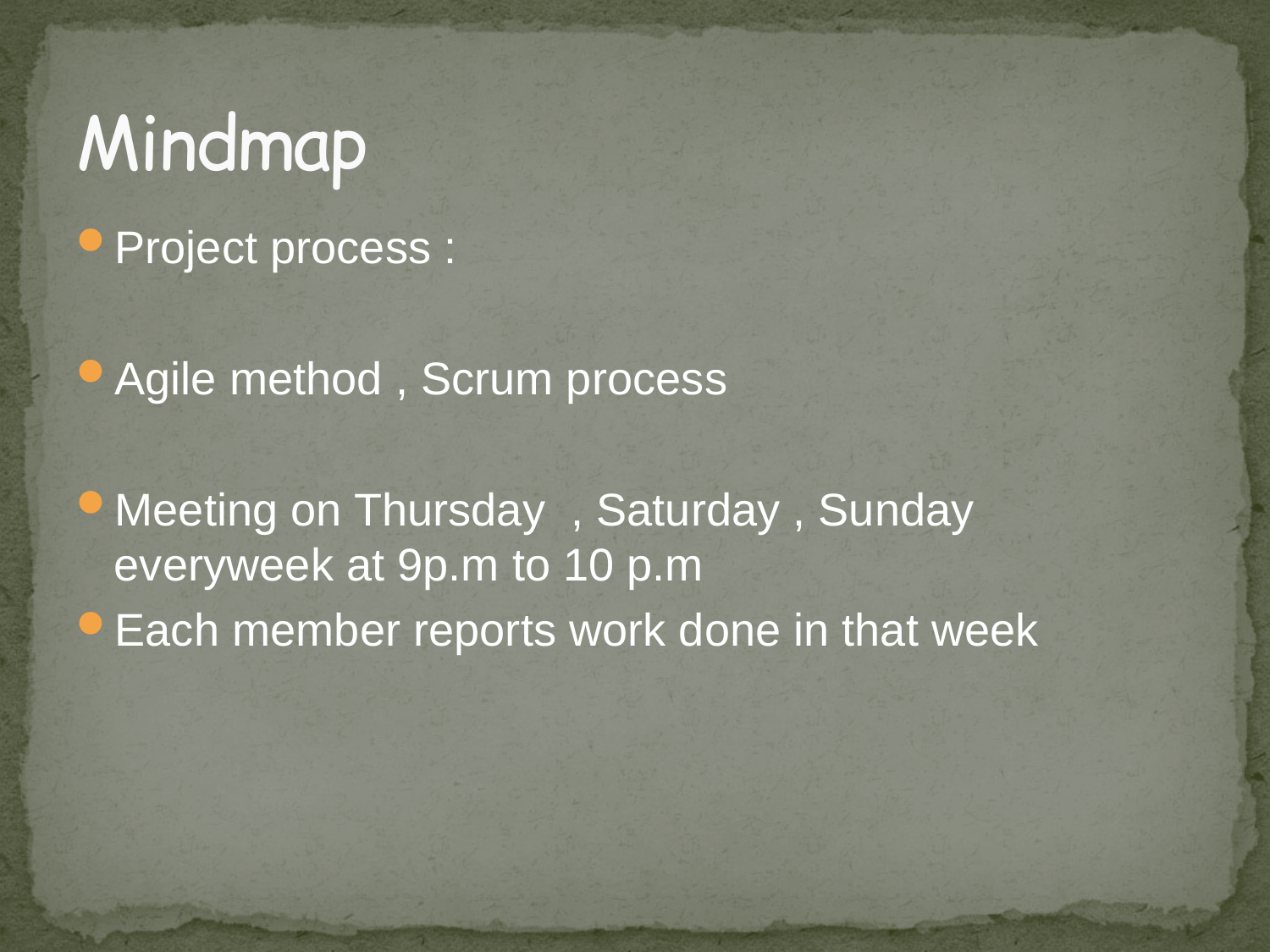

# Mindmap
Project process :

Agile method , Scrum process

Meeting on Thursday  , Saturday , Sunday everyweek at 9p.m to 10 p.m
Each member reports work done in that week